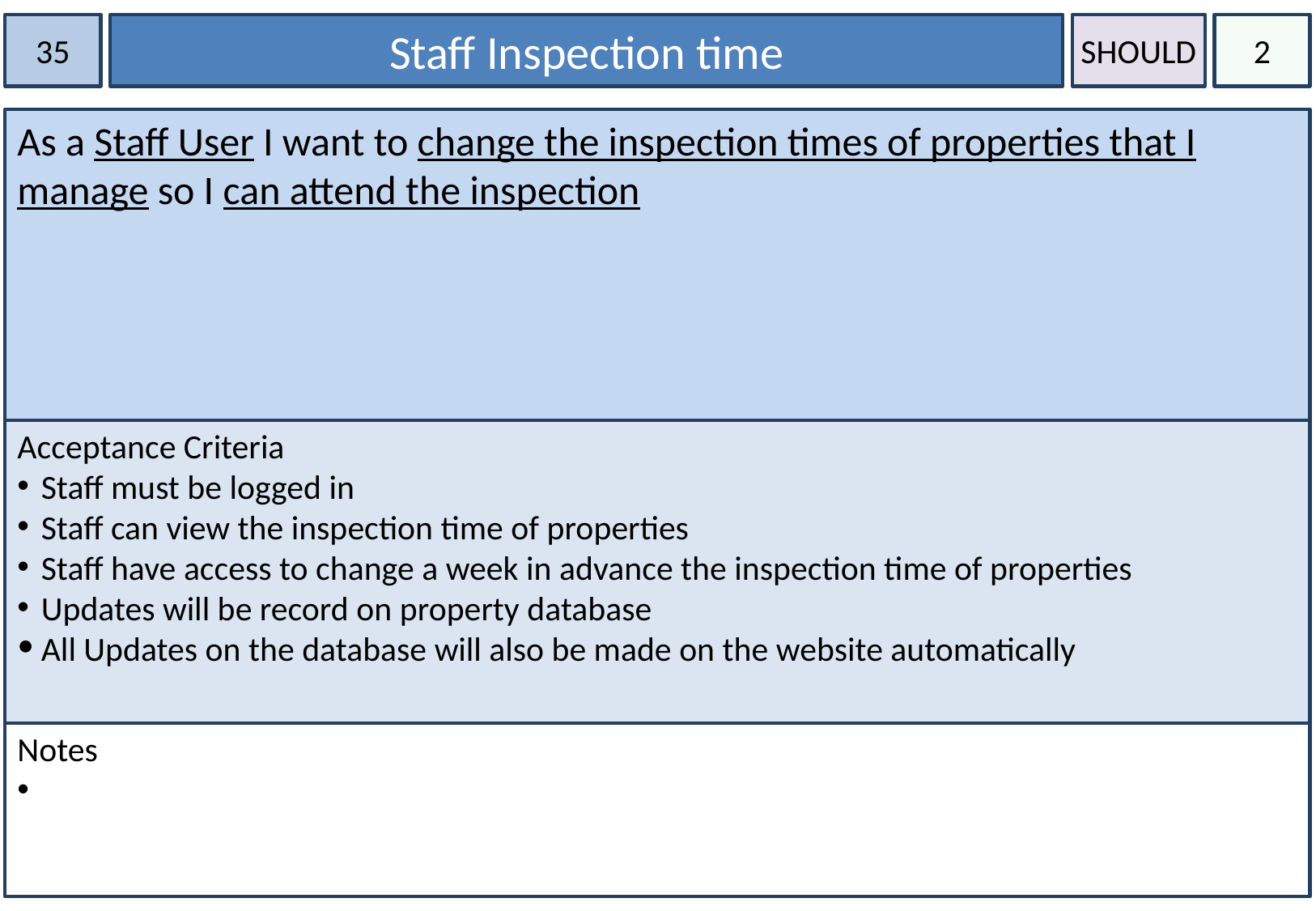

35
Staff Inspection time
SHOULD
2
As a Staff User I want to change the inspection times of properties that I manage so I can attend the inspection

#

Acceptance Criteria
Staff must be logged in
Staff can view the inspection time of properties
Staff have access to change a week in advance the inspection time of properties
Updates will be record on property database
All Updates on the database will also be made on the website automatically

Notes